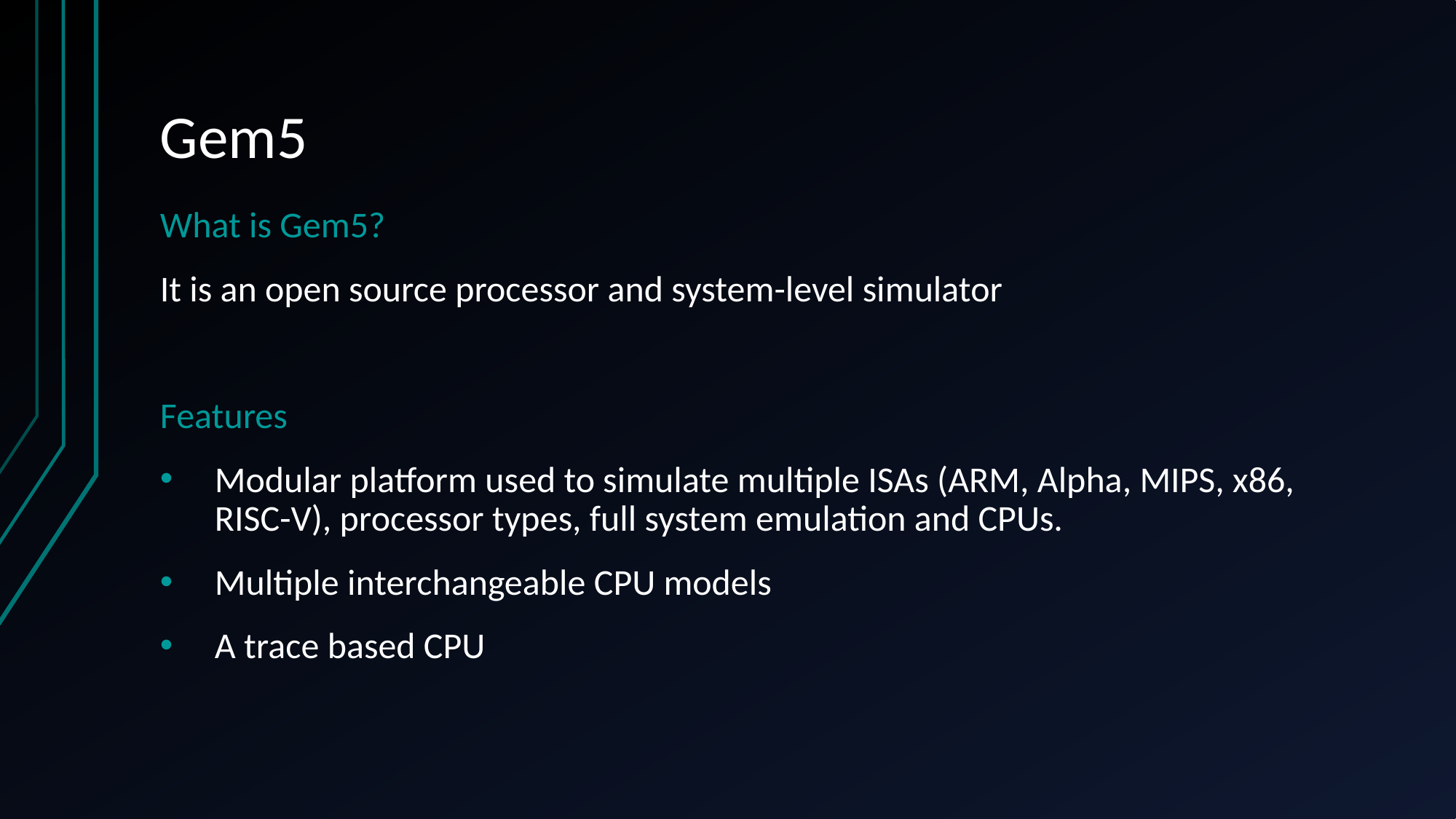

# Gem5
What is Gem5?
It is an open source processor and system-level simulator

Features
Modular platform used to simulate multiple ISAs (ARM, Alpha, MIPS, x86,  RISC-V), processor types, full system emulation and CPUs.
Multiple interchangeable CPU models
A trace based CPU